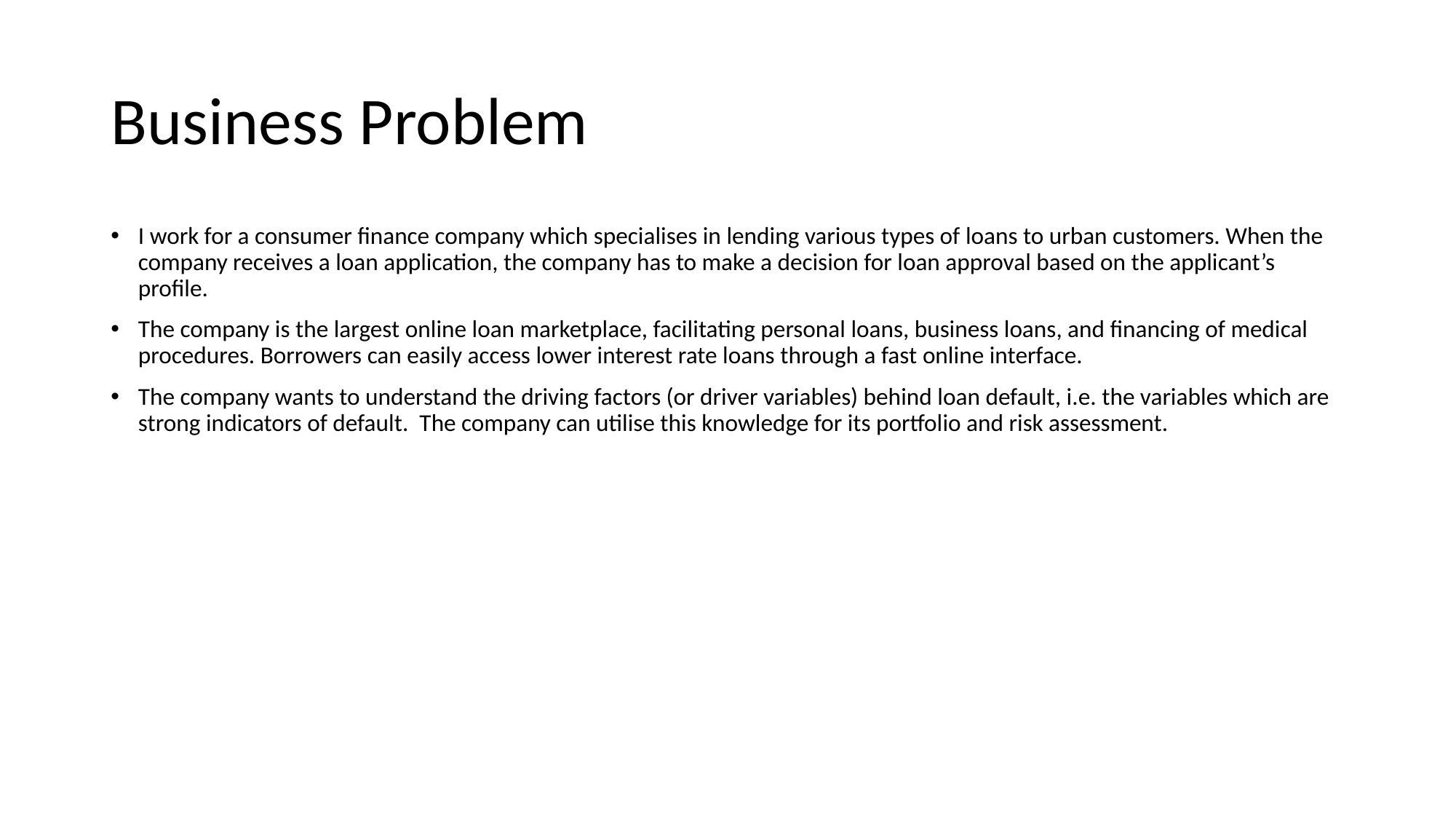

# Business Problem
I work for a consumer finance company which specialises in lending various types of loans to urban customers. When the company receives a loan application, the company has to make a decision for loan approval based on the applicant’s profile.
The company is the largest online loan marketplace, facilitating personal loans, business loans, and financing of medical procedures. Borrowers can easily access lower interest rate loans through a fast online interface.
The company wants to understand the driving factors (or driver variables) behind loan default, i.e. the variables which are strong indicators of default.  The company can utilise this knowledge for its portfolio and risk assessment.